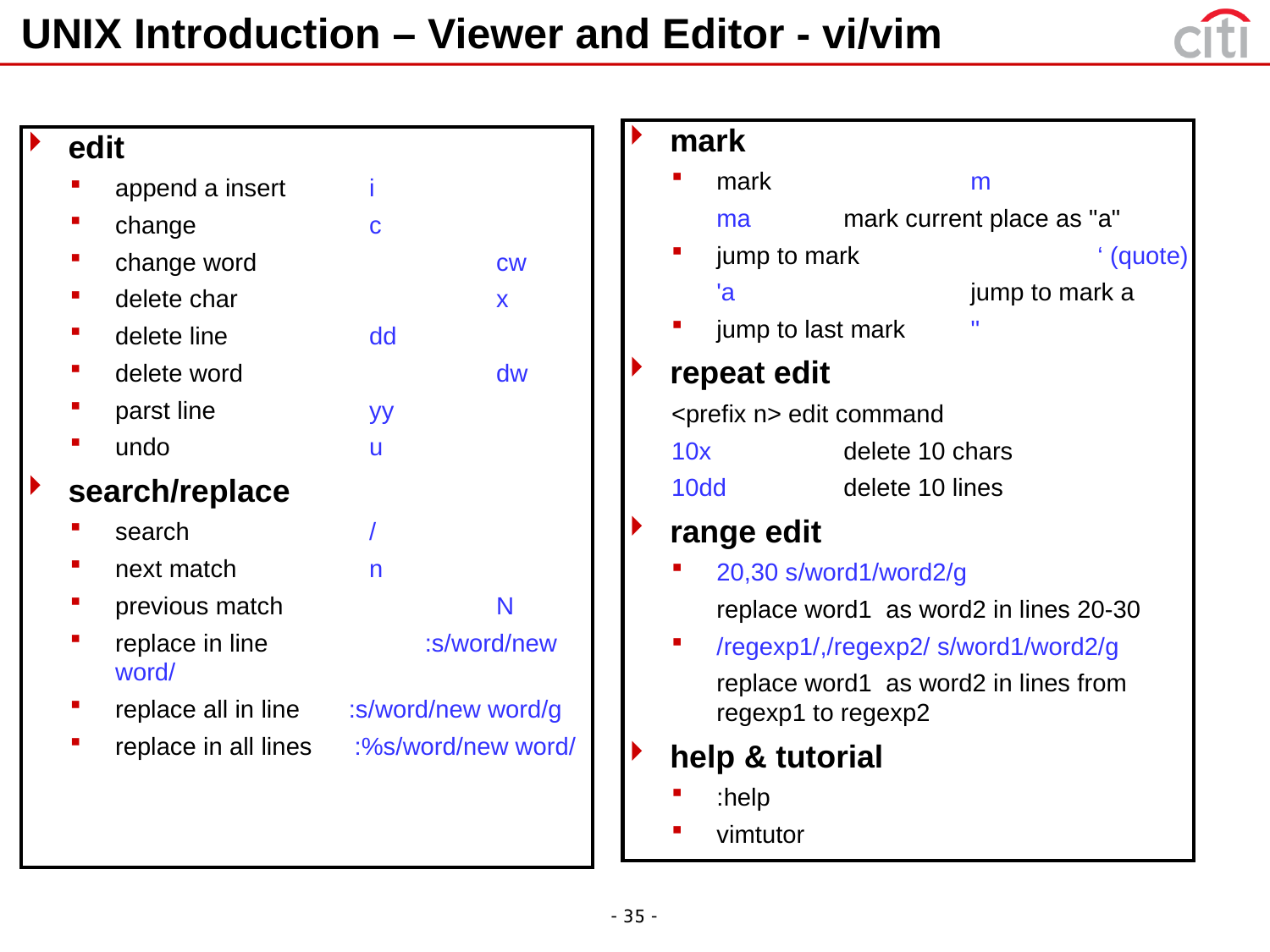

# UNIX Introduction – Viewer and Editor - vi/vim
mark
mark 		m
	ma 	mark current place as "a"
jump to mark 		‘ (quote)
	'a 		jump to mark a
jump to last mark 	''
repeat edit
<prefix n> edit command
10x 	delete 10 chars
10dd 	delete 10 lines
range edit
20,30 s/word1/word2/g
	replace word1  as word2 in lines 20-30
/regexp1/,/regexp2/ s/word1/word2/g
	replace word1  as word2 in lines from regexp1 to regexp2
help & tutorial
:help
vimtutor

edit
append a insert 	i
change 		c
change word 		cw
delete char 		x
delete line 		dd
delete word 		dw
parst line 		yy
undo  		u
search/replace
search 		/
next match		n
previous match		N
replace in line 	        :s/word/new word/
replace all in line       :s/word/new word/g
replace in all lines      :%s/word/new word/

- 35 -